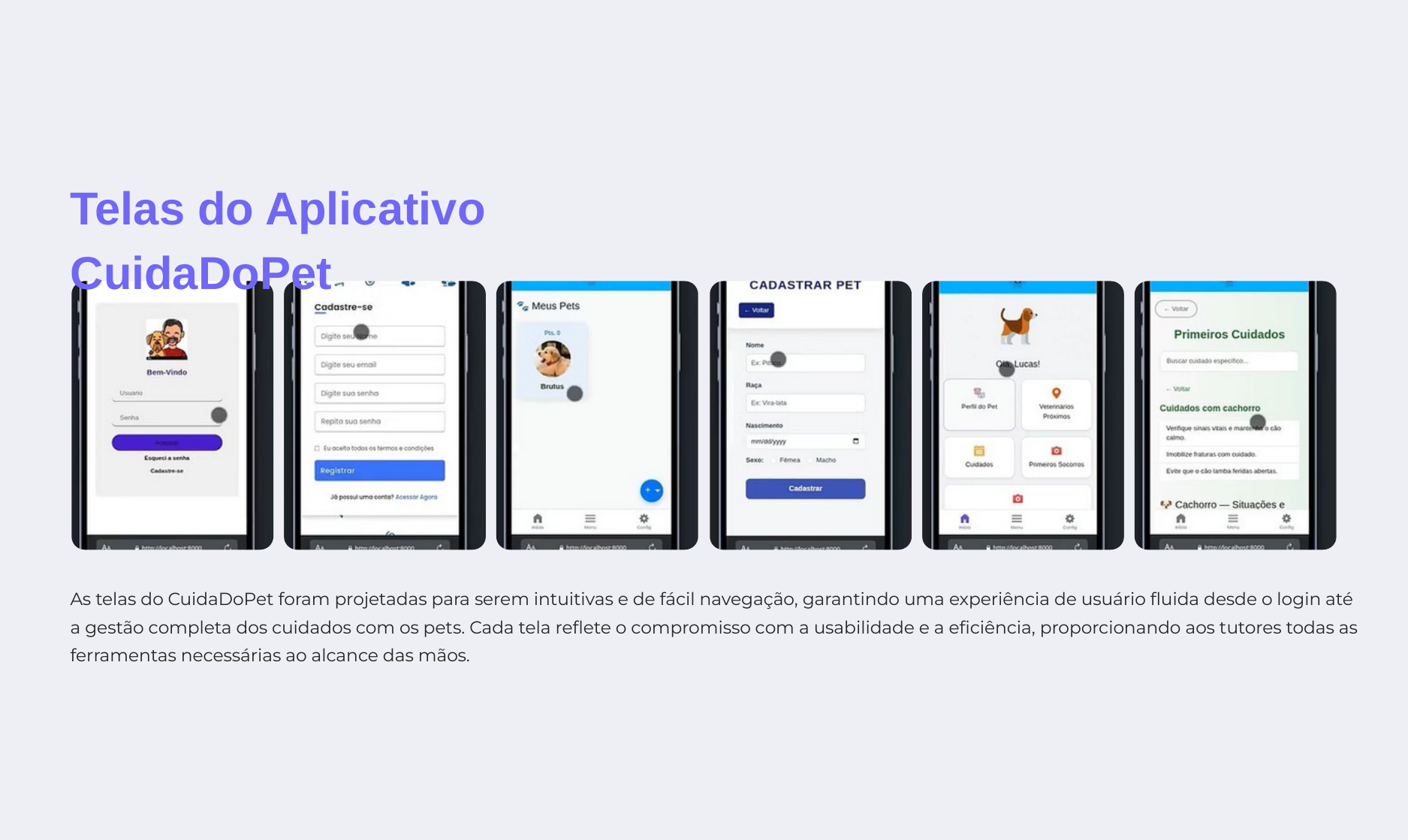

Telas do Aplicativo CuidaDoPet

As telas do CuidaDoPet foram projetadas para serem intuitivas e de fácil navegação, garantindo uma experiência de usuário fluida desde o login até a gestão completa dos cuidados com os pets. Cada tela reflete o compromisso com a usabilidade e a eficiência, proporcionando aos tutores todas as ferramentas necessárias ao alcance das mãos.